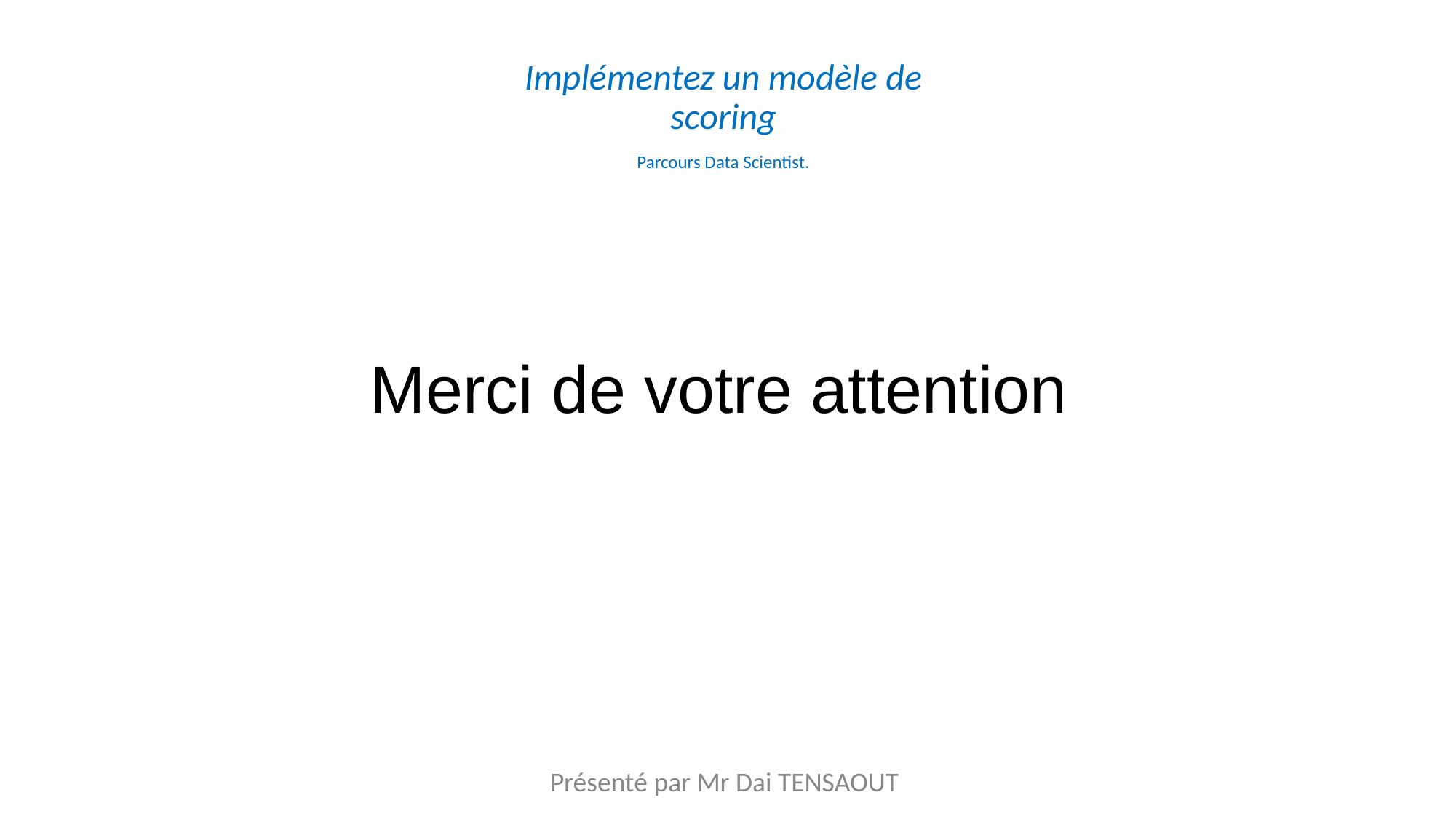

Implémentez un modèle de scoring
Parcours Data Scientist.
Merci de votre attention
Présenté par Mr Dai TENSAOUT